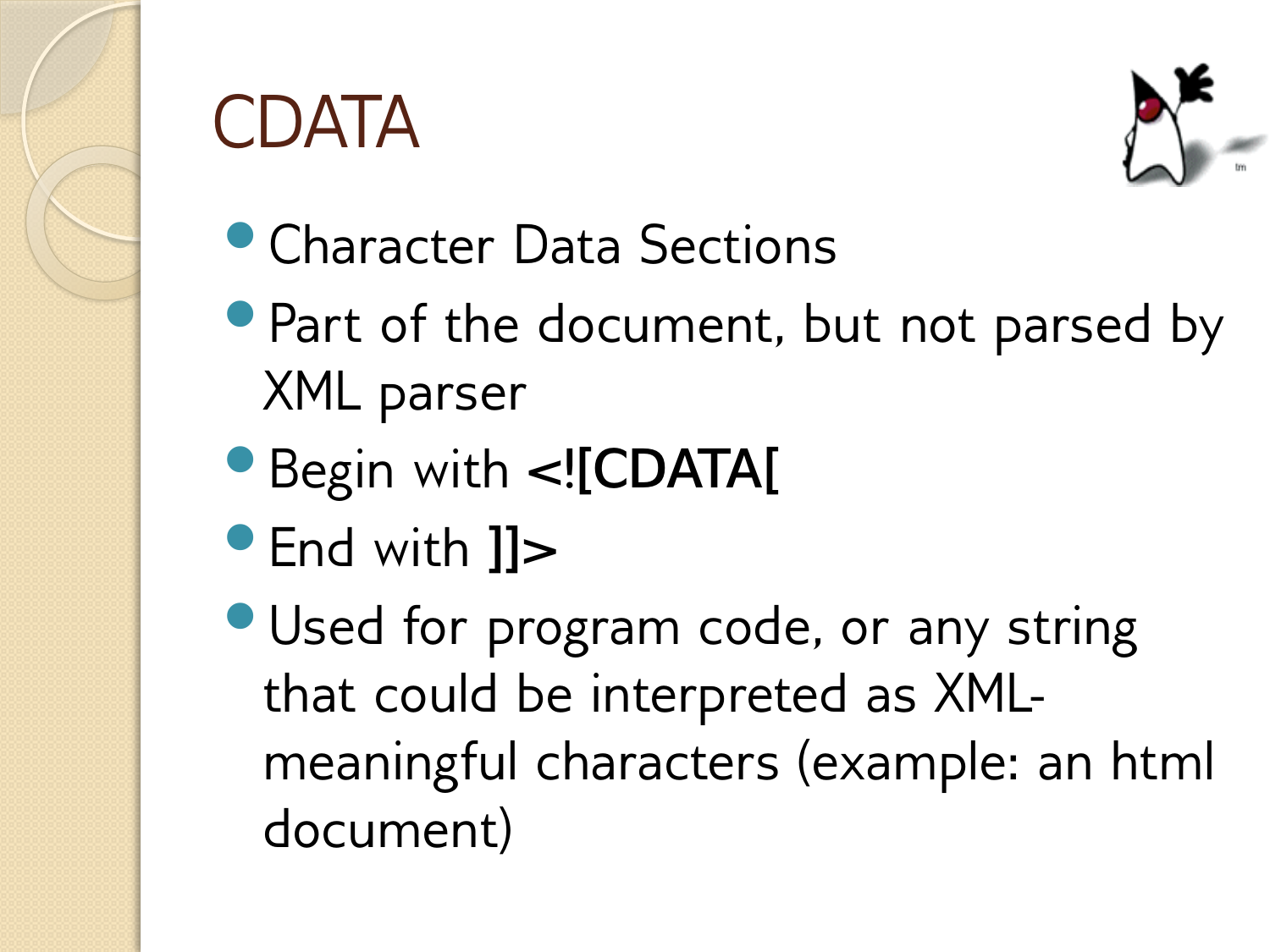

# CDATA
Character Data Sections
Part of the document, but not parsed by XML parser
Begin with <![CDATA[
End with ]]>
Used for program code, or any string that could be interpreted as XML-meaningful characters (example: an html document)